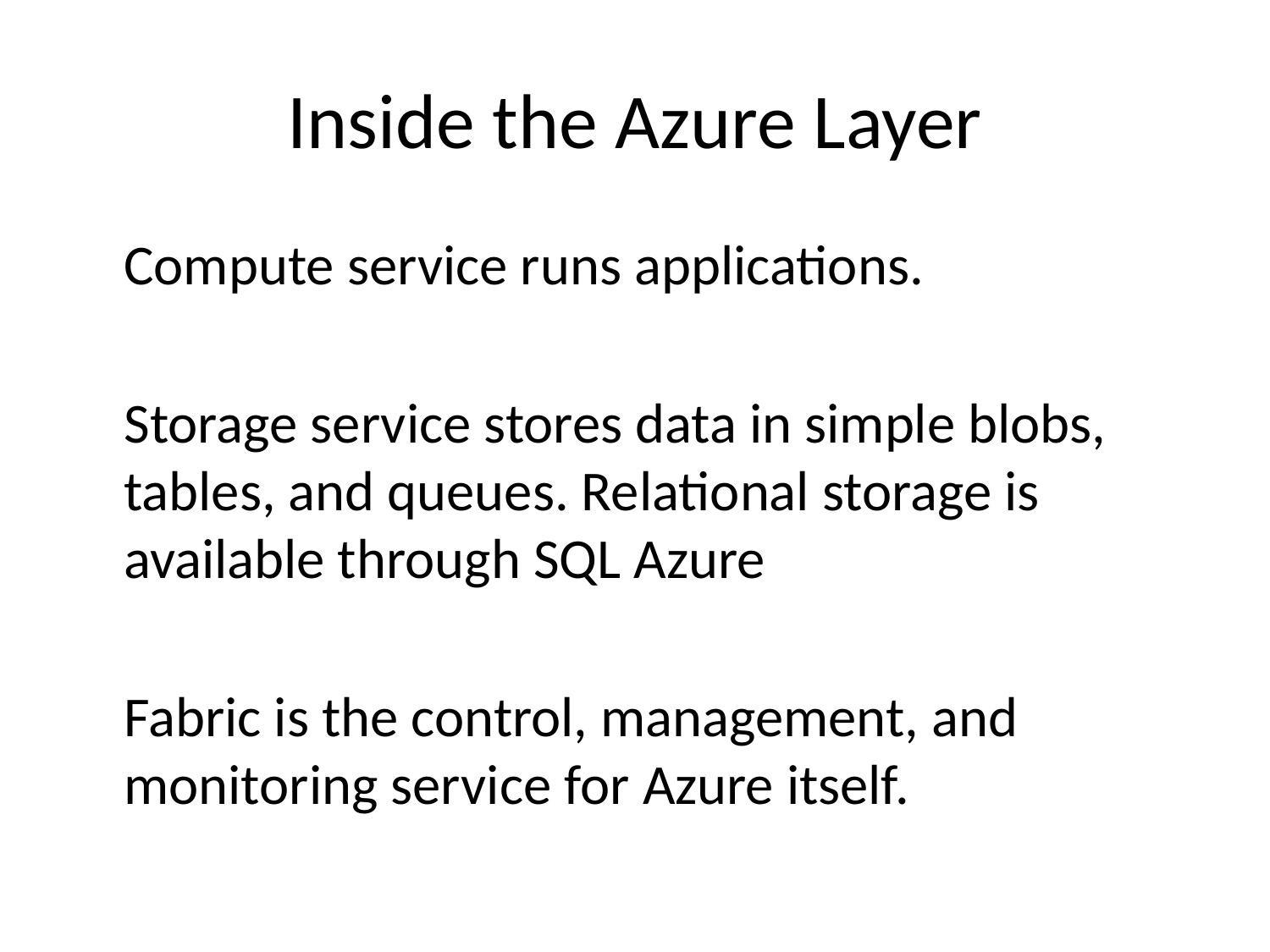

# Inside the Azure Layer
Compute service runs applications.

Storage service stores data in simple blobs, tables, and queues. Relational storage is available through SQL Azure

Fabric is the control, management, and monitoring service for Azure itself.